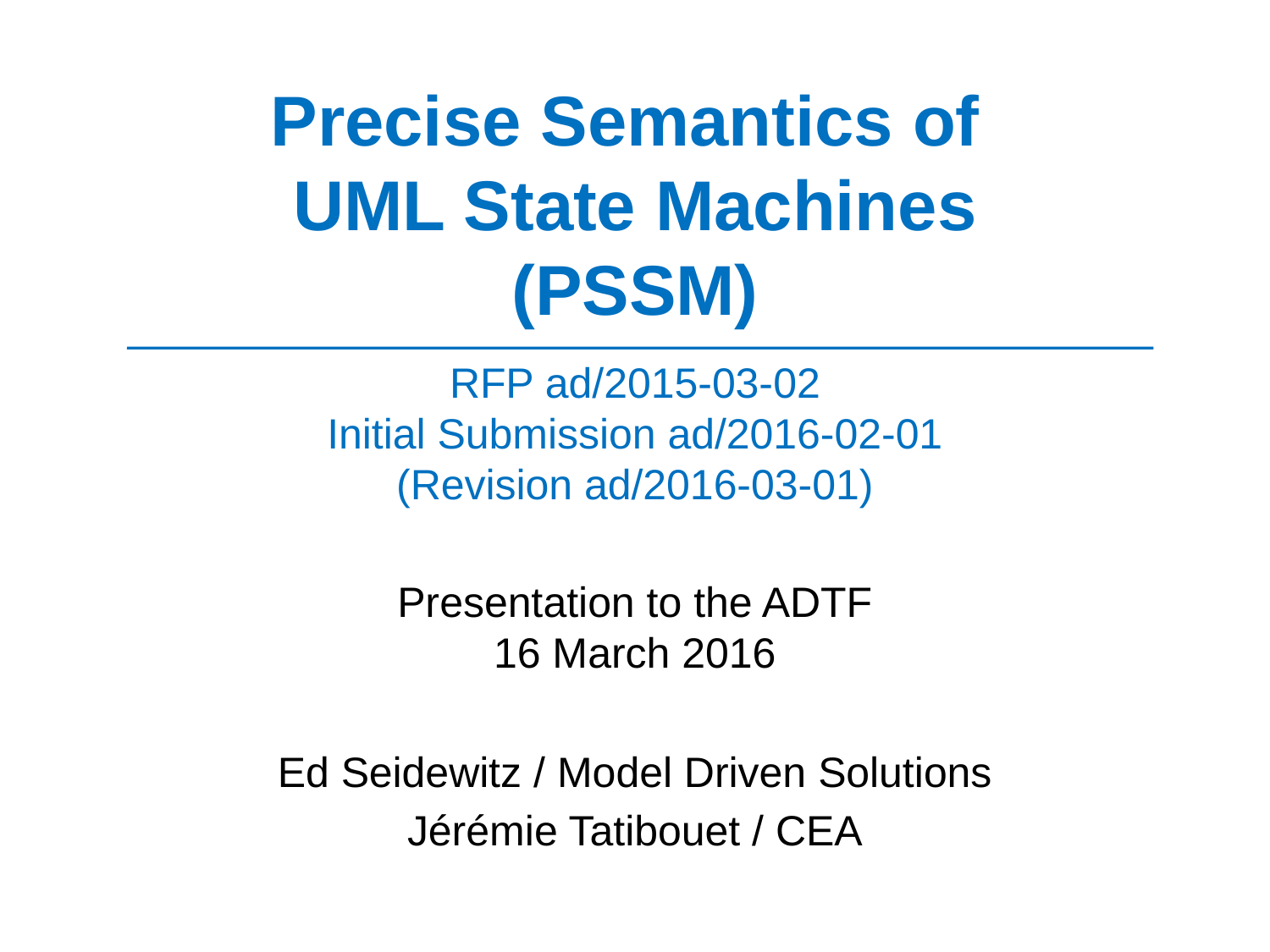

# Precise Semantics of UML State Machines (PSSM)

RFP ad/2015-03-02
Initial Submission ad/2016-02-01
(Revision ad/2016-03-01)

Presentation to the ADTF
16 March 2016

Ed Seidewitz / Model Driven Solutions
Jérémie Tatibouet / CEA